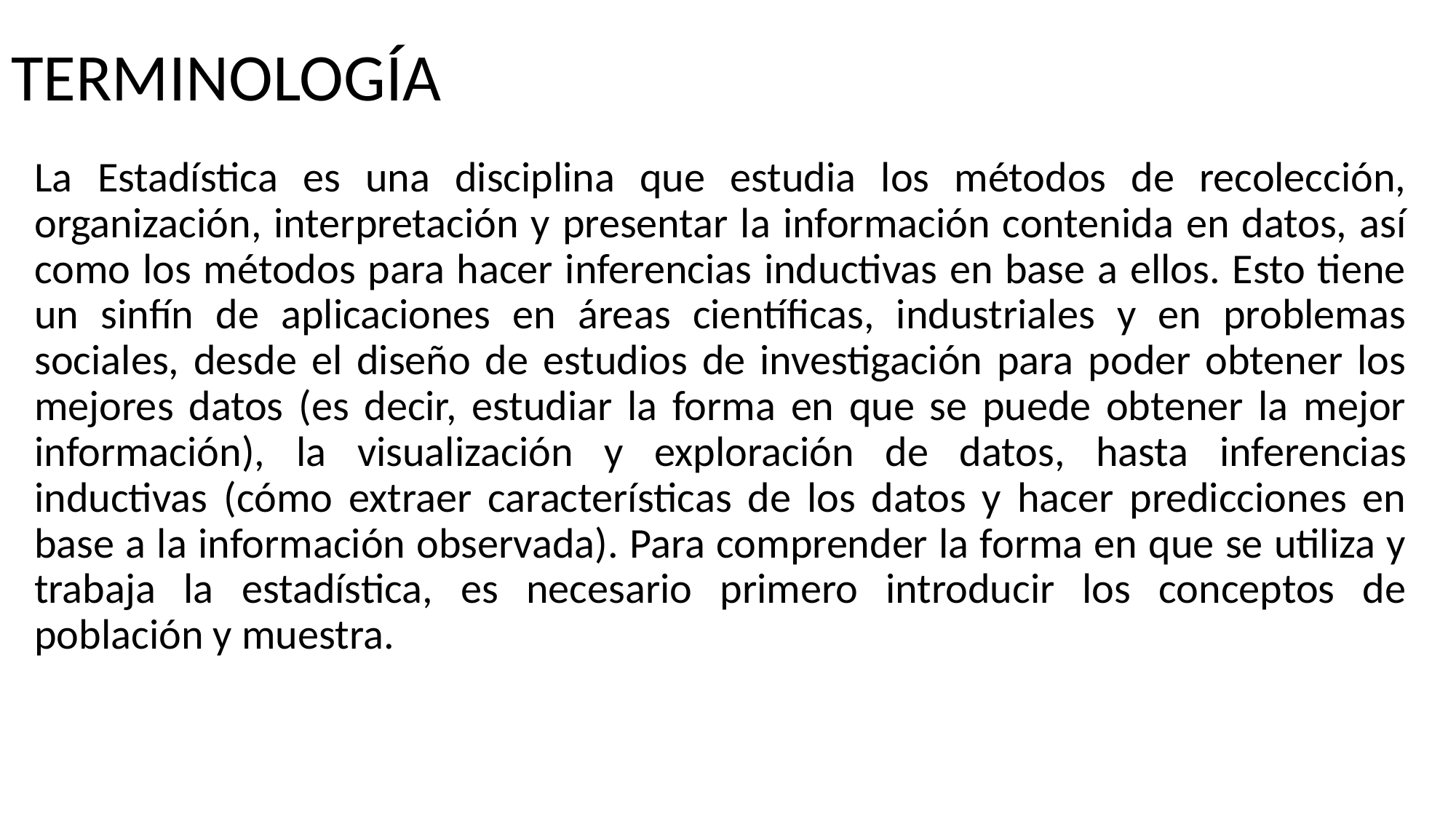

# TERMINOLOGÍA
La Estadística es una disciplina que estudia los métodos de recolección, organización, interpretación y presentar la información contenida en datos, así como los métodos para hacer inferencias inductivas en base a ellos. Esto tiene un sinfín de aplicaciones en áreas científicas, industriales y en problemas sociales, desde el diseño de estudios de investigación para poder obtener los mejores datos (es decir, estudiar la forma en que se puede obtener la mejor información), la visualización y exploración de datos, hasta inferencias inductivas (cómo extraer características de los datos y hacer predicciones en base a la información observada). Para comprender la forma en que se utiliza y trabaja la estadística, es necesario primero introducir los conceptos de población y muestra.